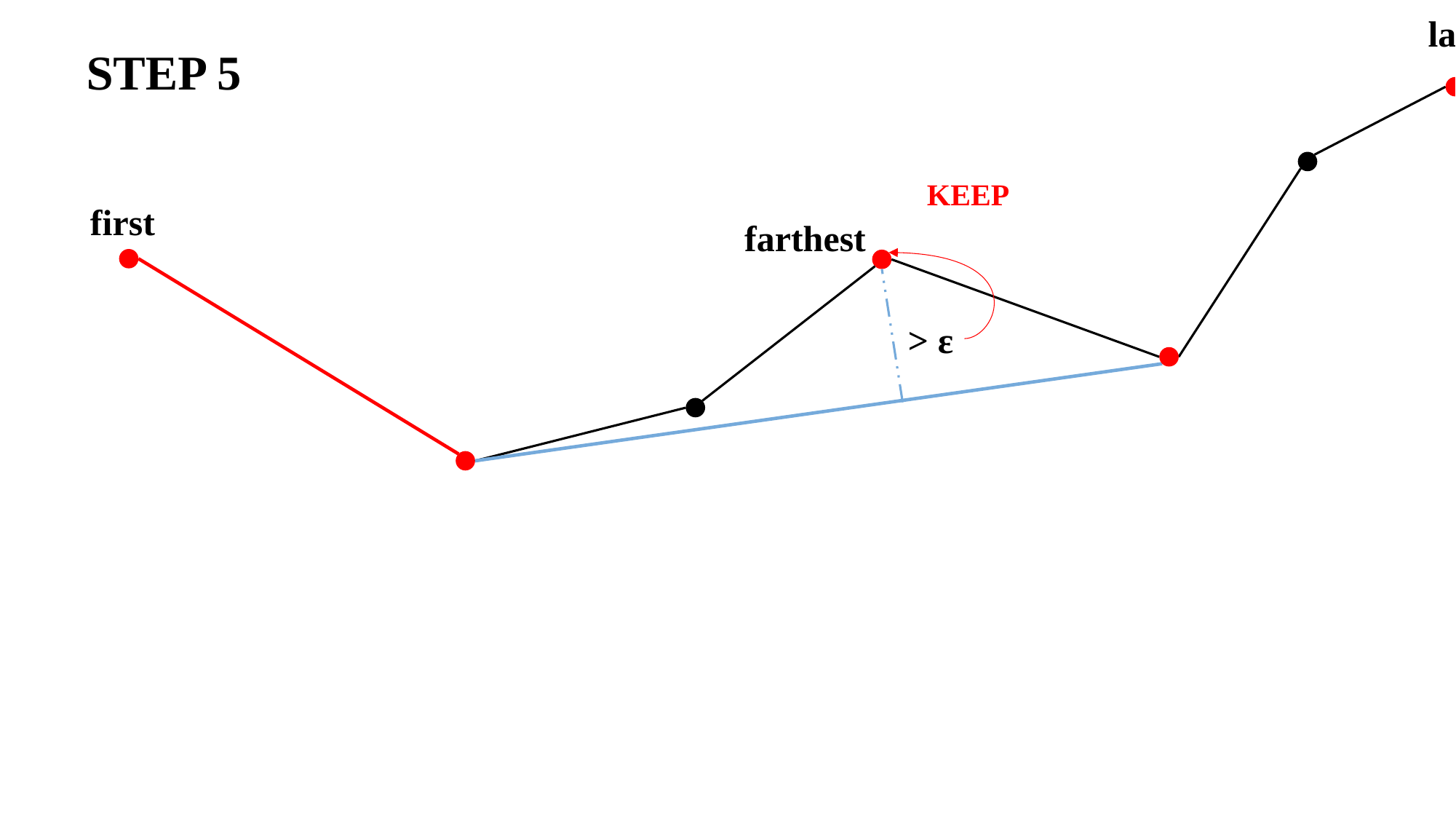

last
STEP 5

KEEP
first
farthest

> ε